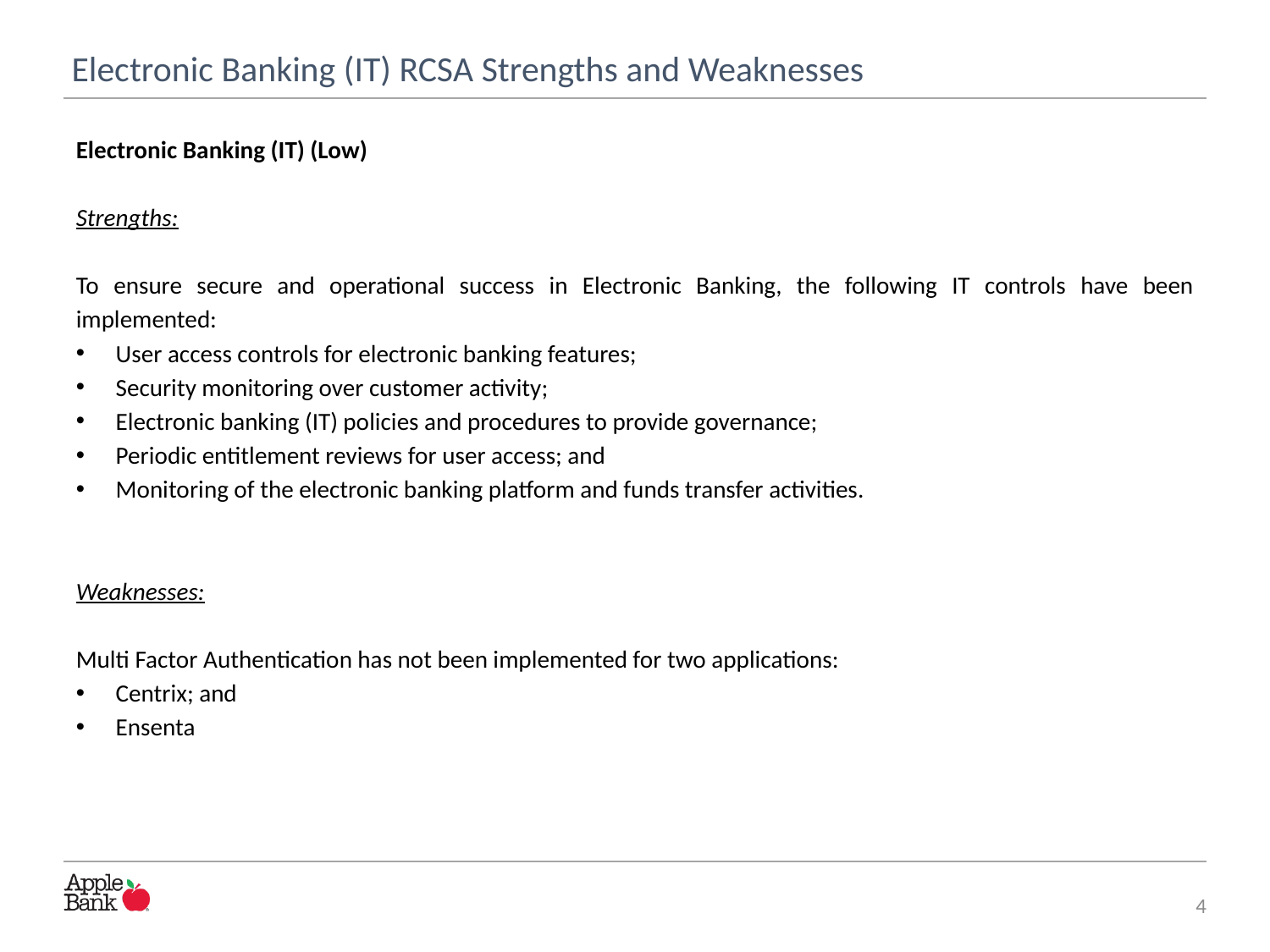

# Electronic Banking (IT) RCSA Strengths and Weaknesses
Electronic Banking (IT) (Low)

Strengths:

To ensure secure and operational success in Electronic Banking, the following IT controls have been implemented:
User access controls for electronic banking features;
Security monitoring over customer activity;
Electronic banking (IT) policies and procedures to provide governance;
Periodic entitlement reviews for user access; and
Monitoring of the electronic banking platform and funds transfer activities.

Weaknesses:

Multi Factor Authentication has not been implemented for two applications:
Centrix; and
Ensenta

4